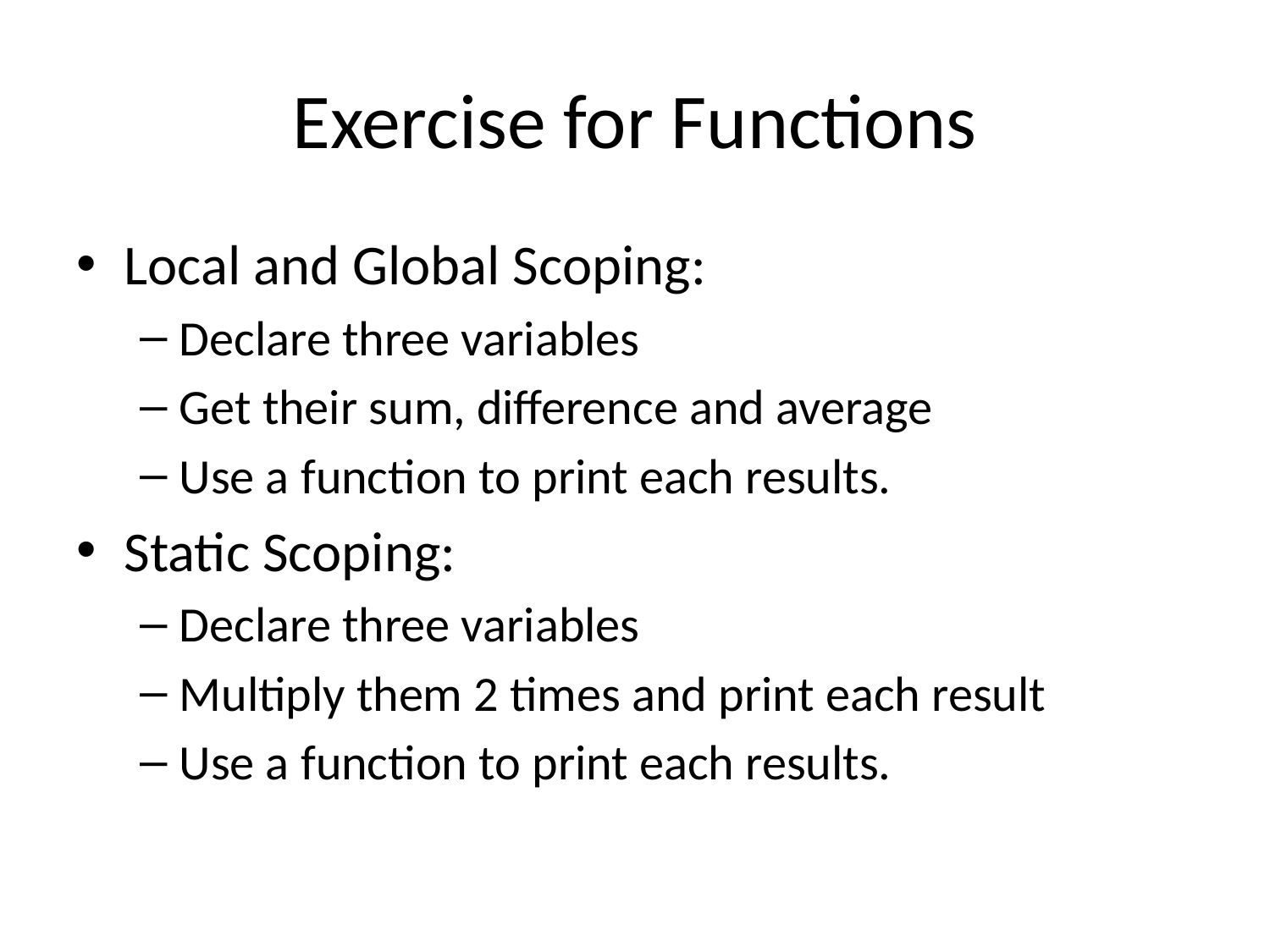

# Exercise for Functions
Local and Global Scoping:
Declare three variables
Get their sum, difference and average
Use a function to print each results.
Static Scoping:
Declare three variables
Multiply them 2 times and print each result
Use a function to print each results.